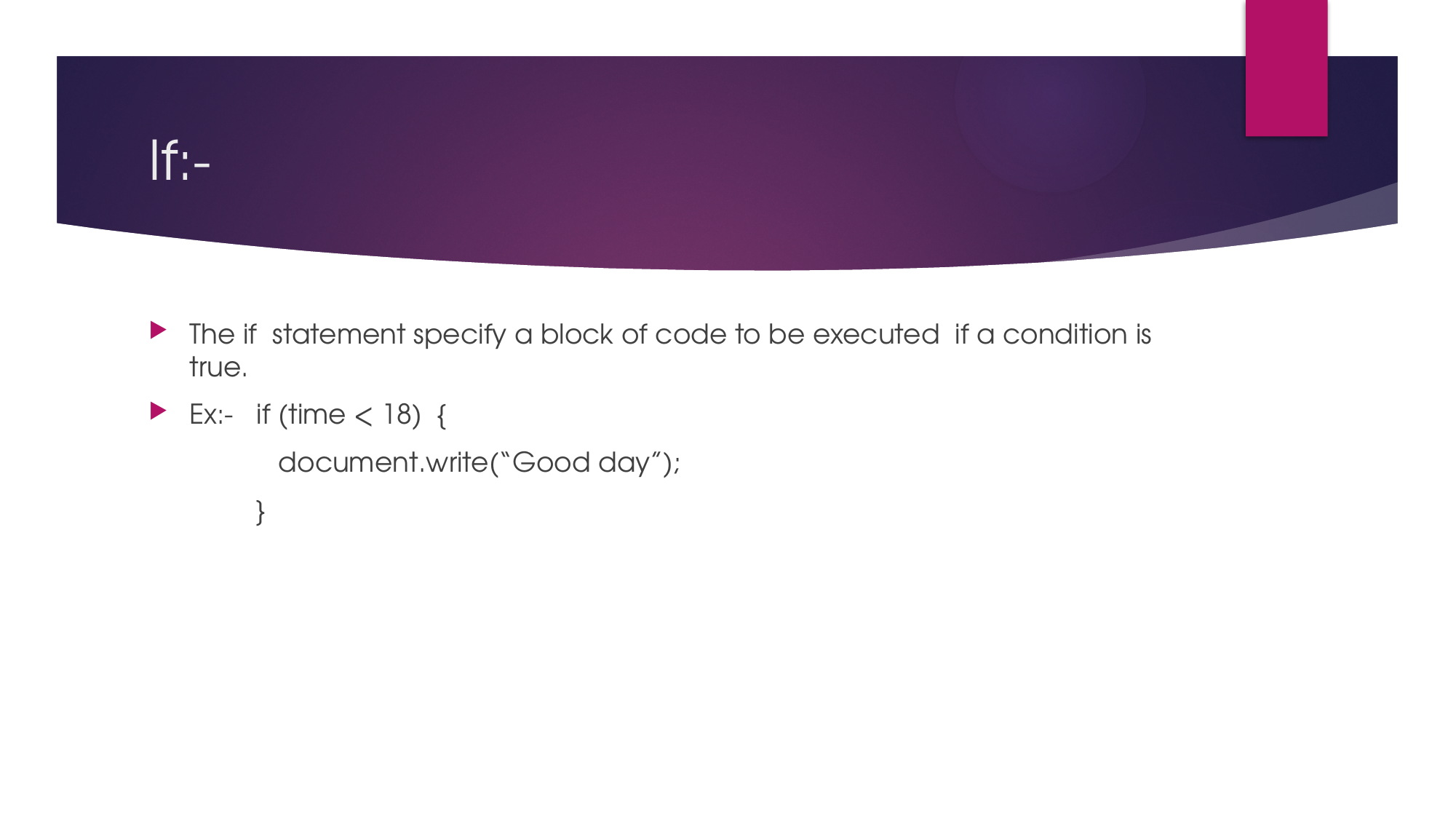

# If:-
The if  statement specify a block of code to be executed  if a condition is true.
Ex:-   if (time < 18)  {
                 document.write(“Good day”);
              }